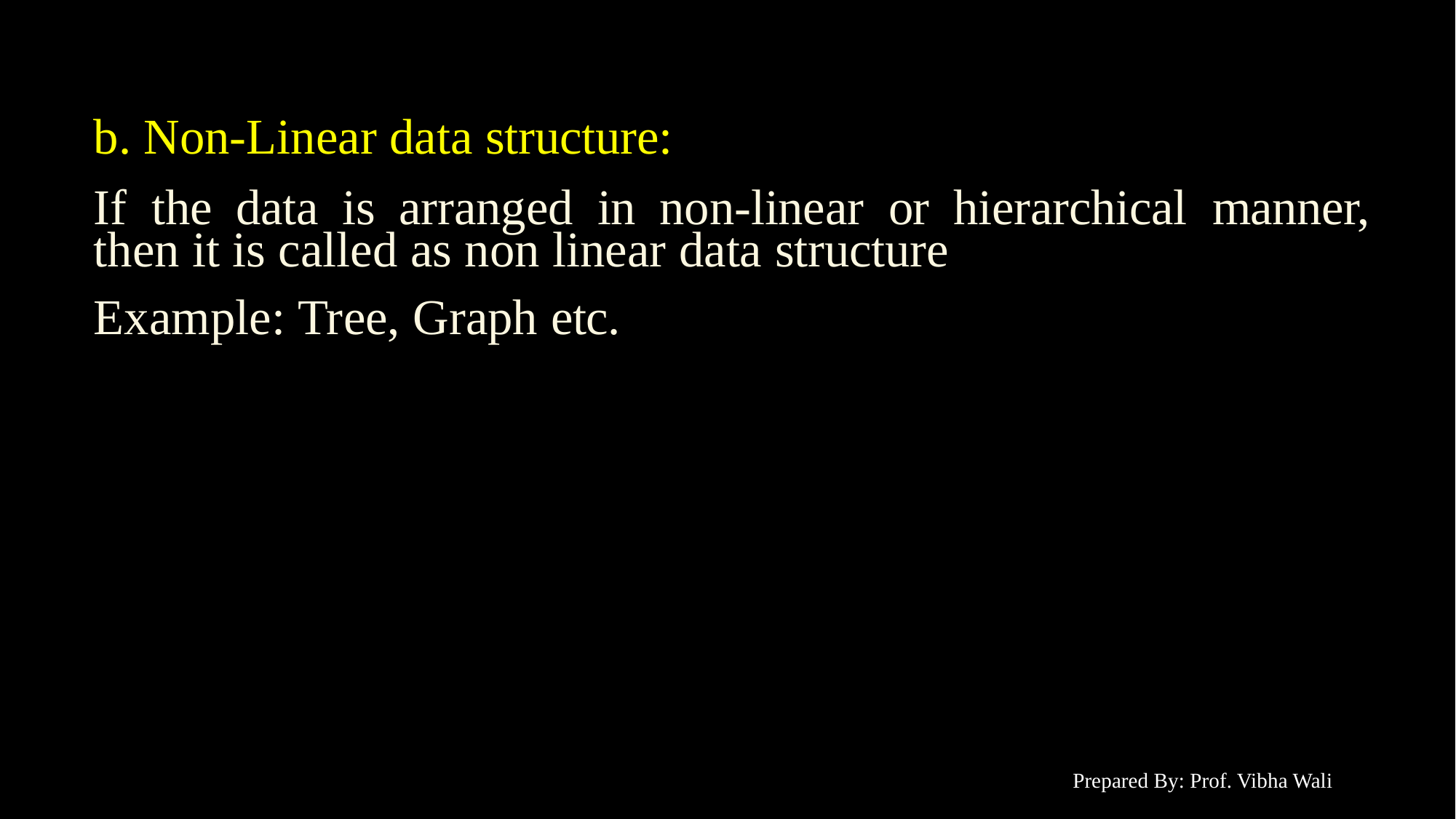

b. Non-Linear data structure:
If	the	data	is	arranged	in	non-linear	or	hierarchical	manner, then it is called as non linear data structure
Example: Tree, Graph etc.
Prepared By: Prof. Vibha Wali